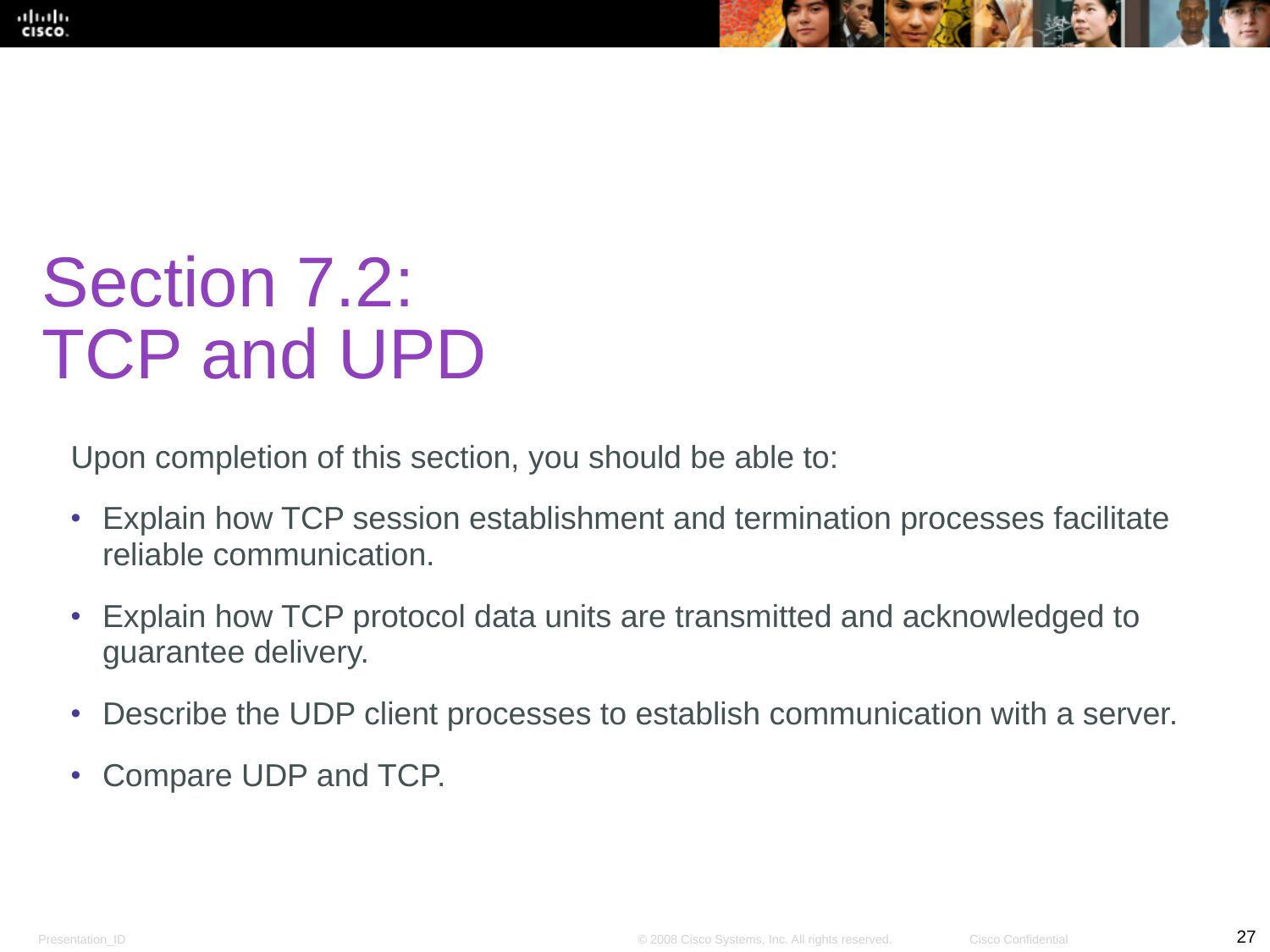

# Section 7.2: TCP and UPD
Upon completion of this section, you should be able to:
Explain how TCP session establishment and termination processes facilitate reliable communication.
Explain how TCP protocol data units are transmitted and acknowledged to guarantee delivery.
Describe the UDP client processes to establish communication with a server.
Compare UDP and TCP.